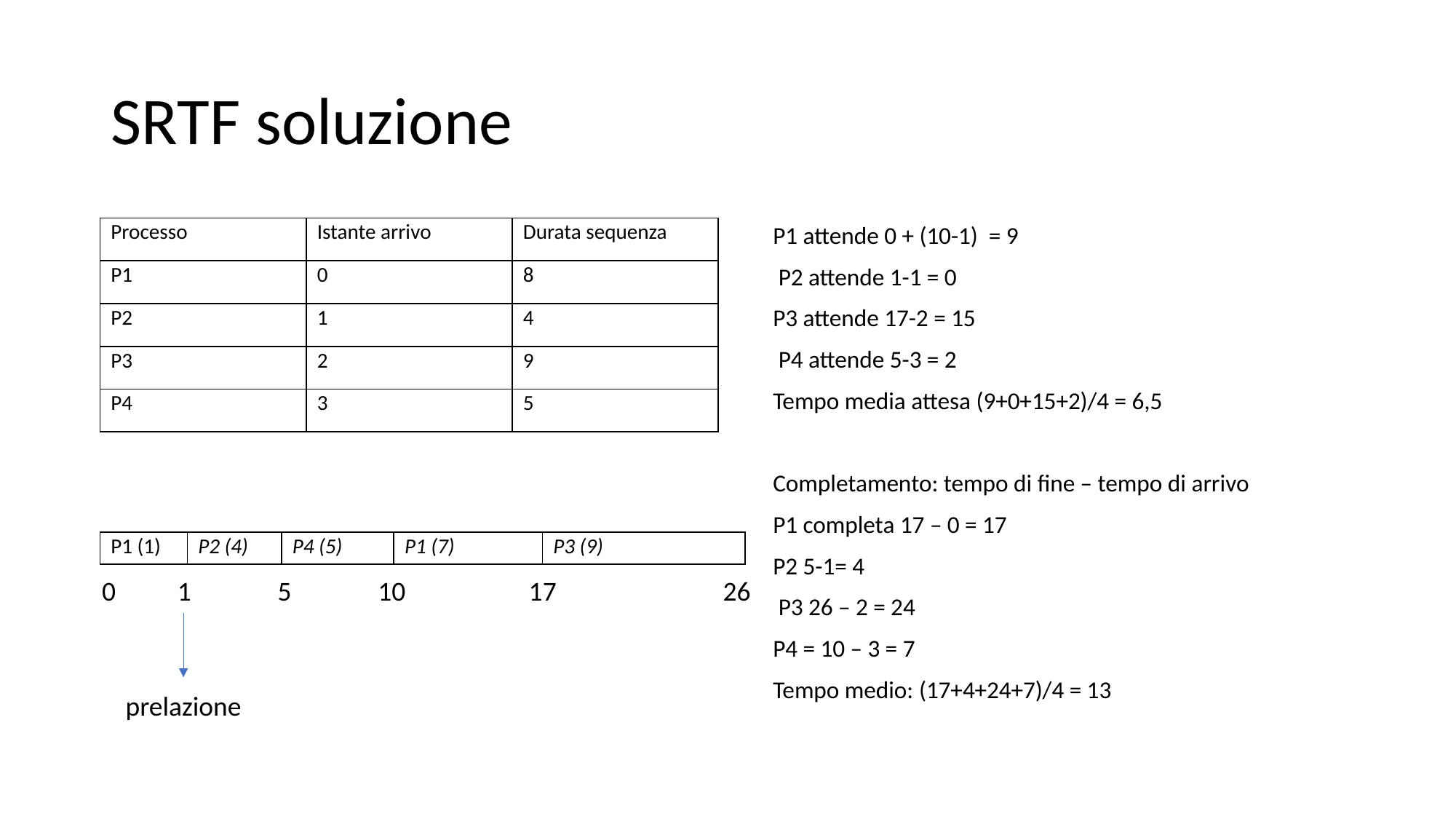

# SRTF soluzione
| Processo | Istante arrivo | Durata sequenza |
| --- | --- | --- |
| P1 | 0 | 8 |
| P2 | 1 | 4 |
| P3 | 2 | 9 |
| P4 | 3 | 5 |
P1 attende 0 + (10-1)  = 9
 P2 attende 1-1 = 0
P3 attende 17-2 = 15
 P4 attende 5-3 = 2
Tempo media attesa (9+0+15+2)/4 = 6,5

Completamento: tempo di fine – tempo di arrivo
P1 completa 17 – 0 = 17
P2 5-1= 4
 P3 26 – 2 = 24
P4 = 10 – 3 = 7
Tempo medio: (17+4+24+7)/4 = 13

| P1 (1) | P2 (4) | P4 (5) | P1 (7) | P3 (9) |
| --- | --- | --- | --- | --- |
0          1              5              10                    17                           26
prelazione